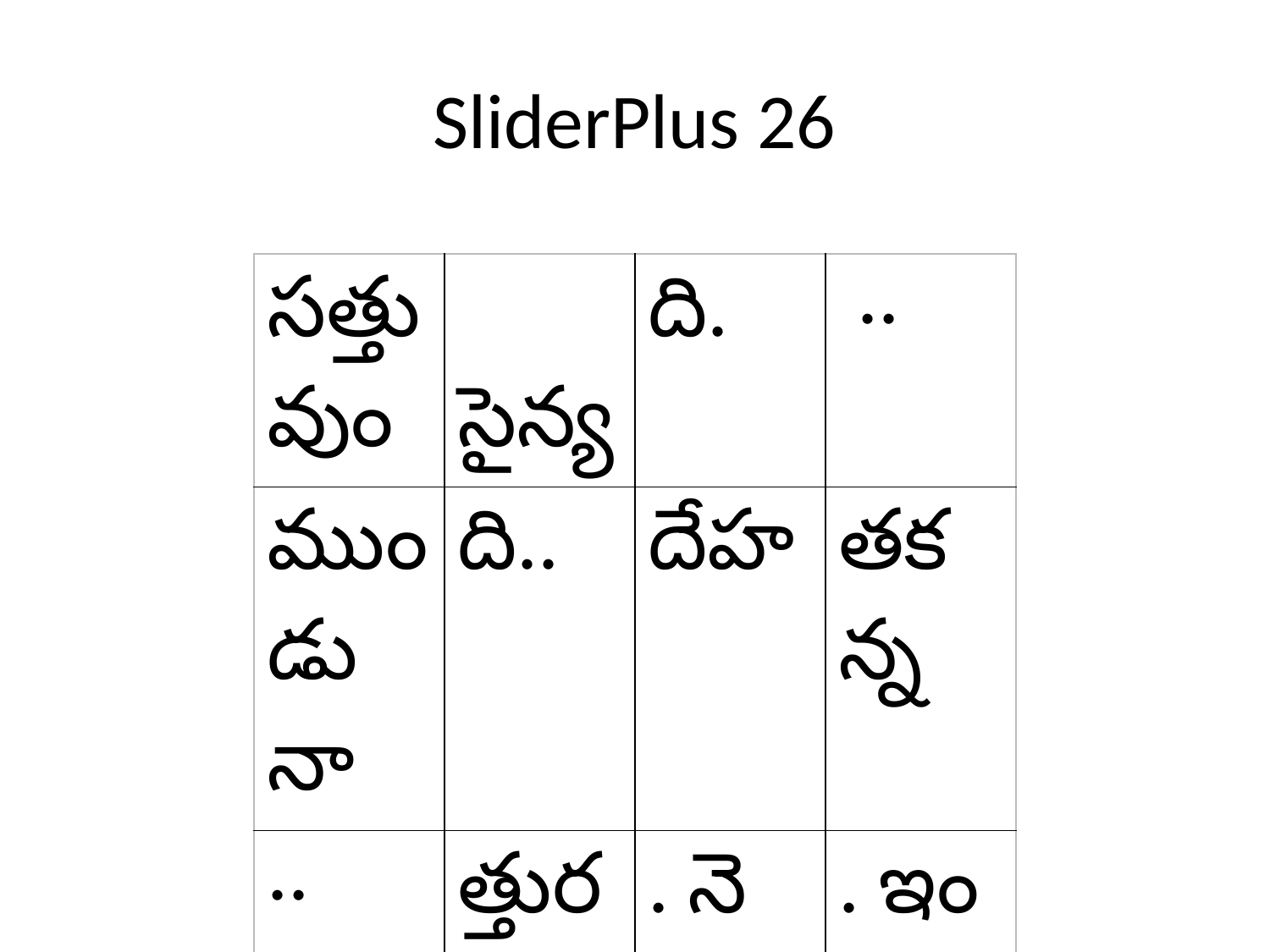

# SliderPlus 26
| సత్తువుం | సైన్య | ది. | .. |
| --- | --- | --- | --- |
| ముండునా | ది.. | దేహ | తకన్న |
| .. | త్తురుంది | . నె | . ఇం |
| ముంది | ణముం | ప్రా |  |